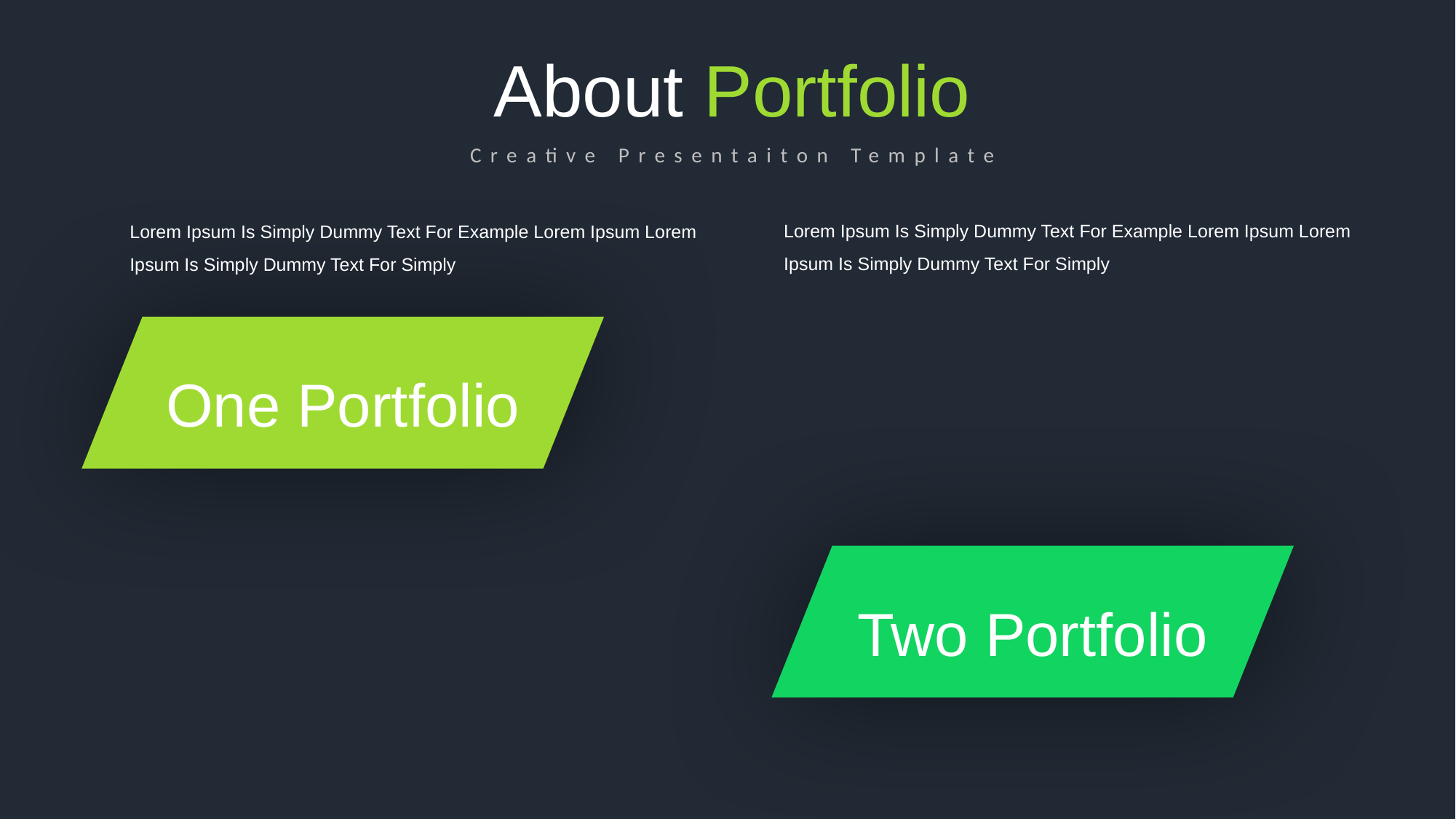

About Portfolio
Creative Presentaiton Template
Lorem Ipsum Is Simply Dummy Text For Example Lorem Ipsum Lorem Ipsum Is Simply Dummy Text For Simply
Lorem Ipsum Is Simply Dummy Text For Example Lorem Ipsum Lorem Ipsum Is Simply Dummy Text For Simply

One Portfolio

Two Portfolio